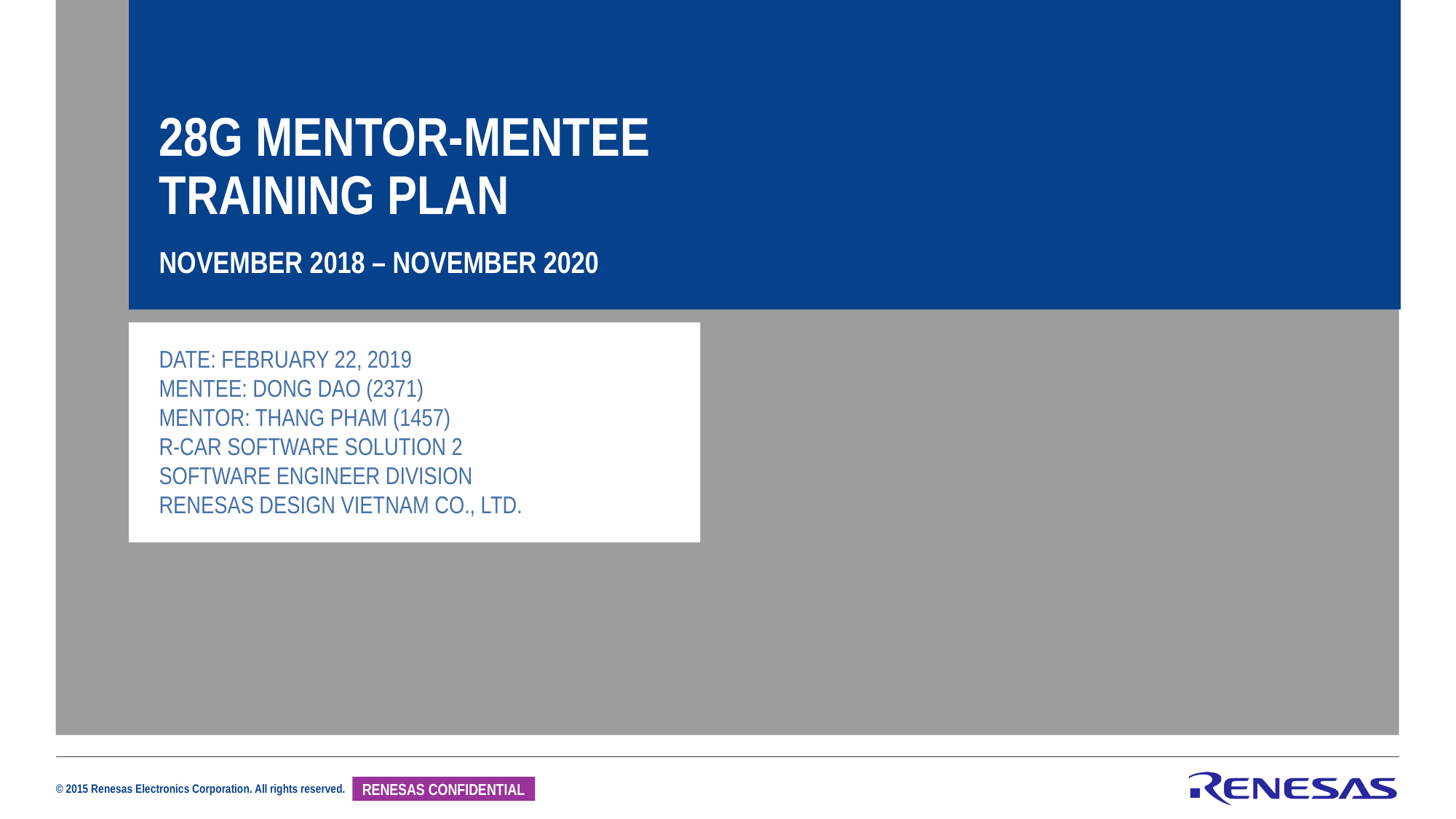

28G MENTOR-MENTEE
TRAINING PLAN
November 2018 – November 2020
Date: February 22, 2019
Mentee: Dong dao (2371)
Mentor: thang pham (1457)
R-car software solution 2
Software Engineer Division
Renesas Design Vietnam Co., Ltd.